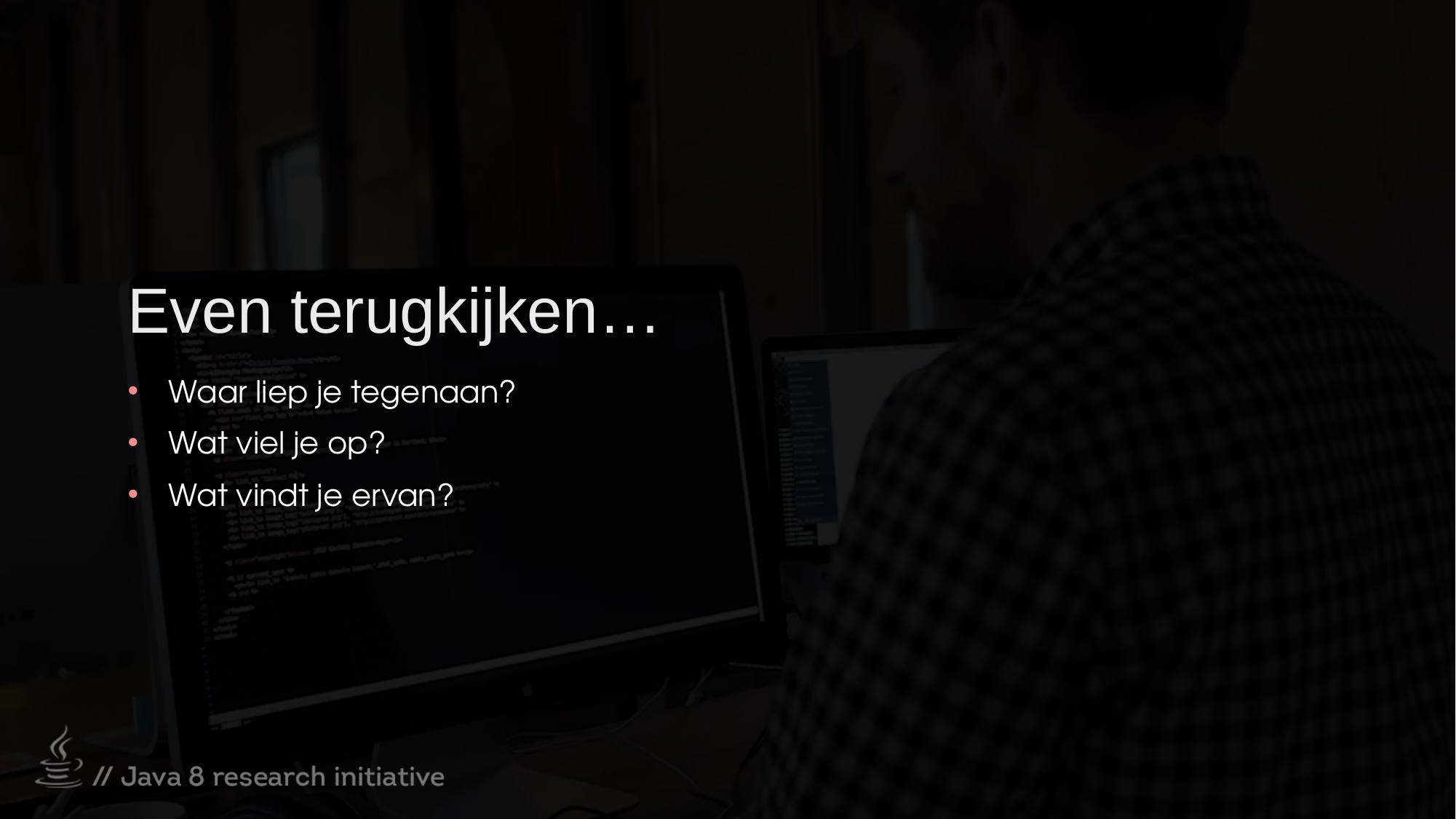

# Even terugkijken…
Waar liep je tegenaan?
Wat viel je op?
Wat vindt je ervan?